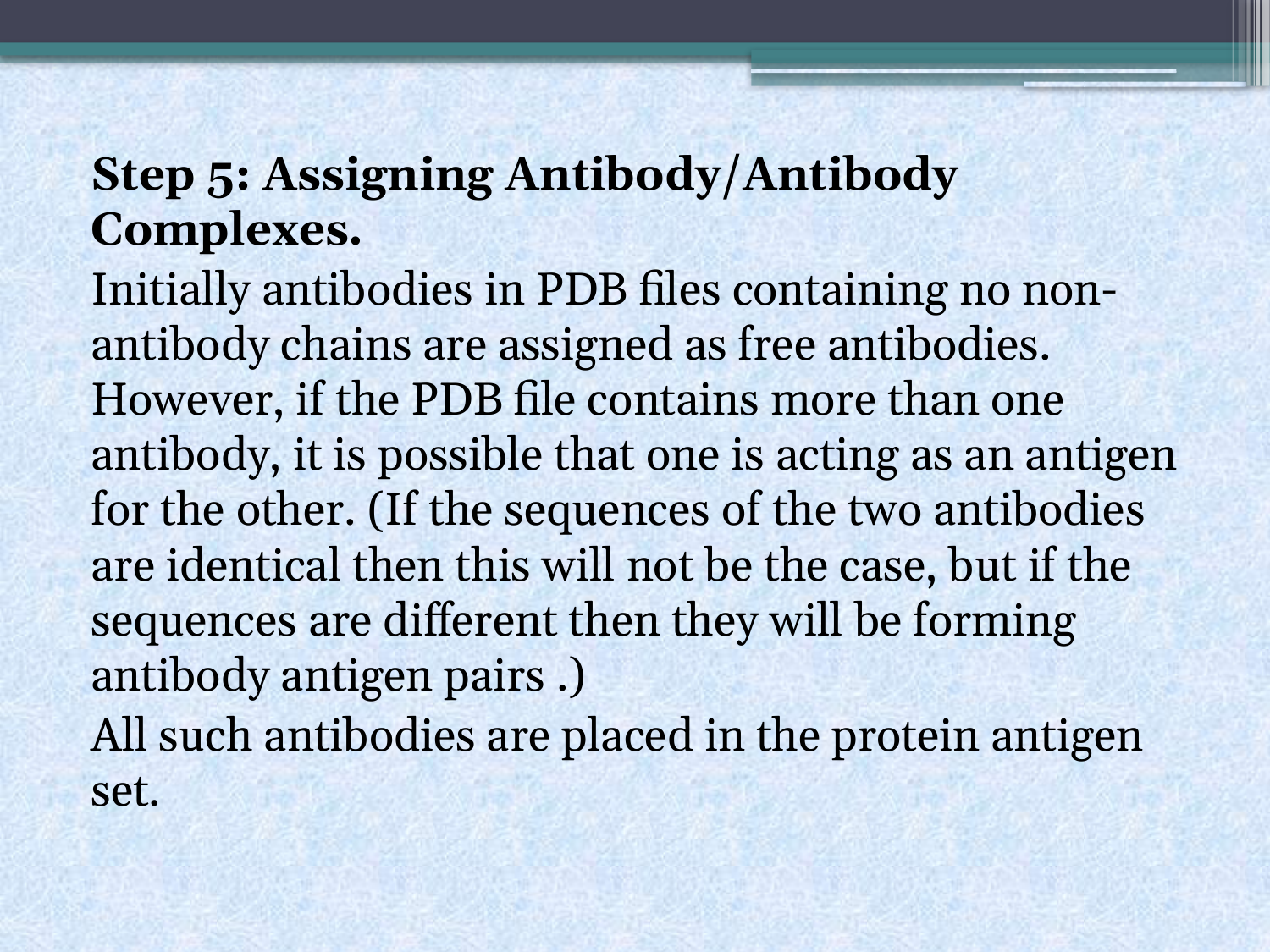

Step 5: Assigning Antibody/Antibody Complexes.
Initially antibodies in PDB files containing no non-antibody chains are assigned as free antibodies. However, if the PDB file contains more than one antibody, it is possible that one is acting as an antigen for the other. (If the sequences of the two antibodies are identical then this will not be the case, but if the sequences are different then they will be forming antibody antigen pairs .)
All such antibodies are placed in the protein antigen set.